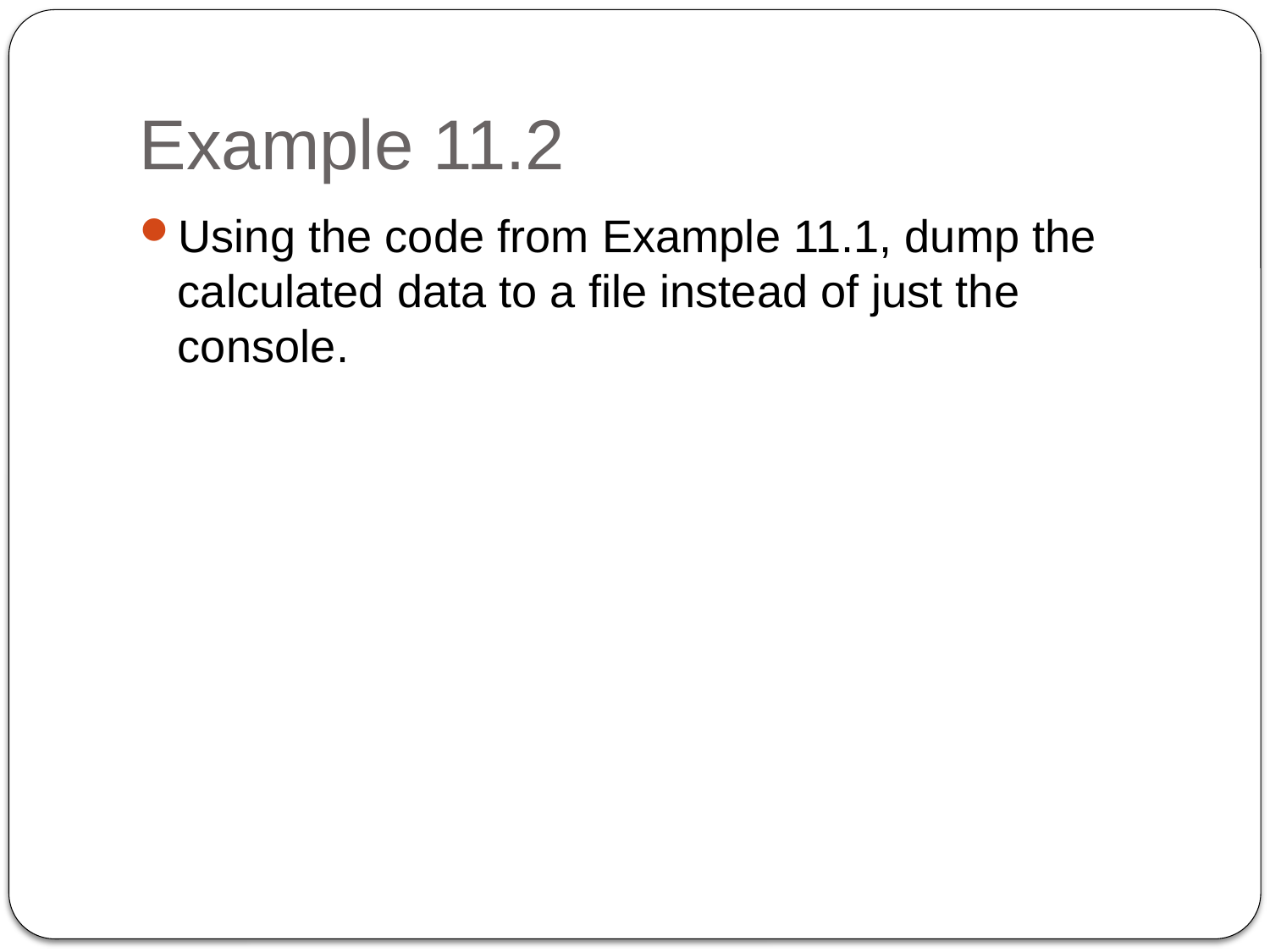

# Example 11.2
Using the code from Example 11.1, dump the calculated data to a file instead of just the console.